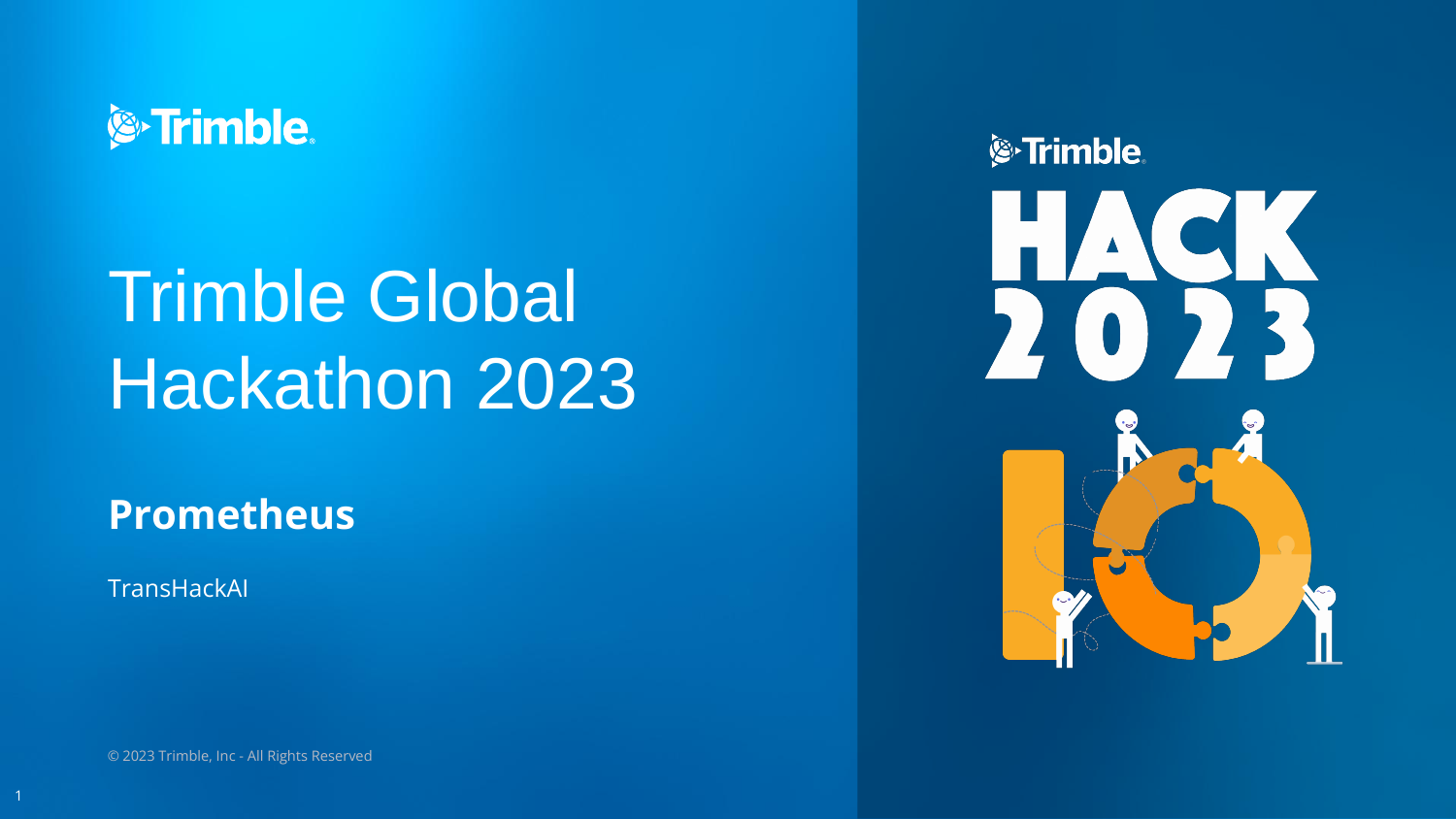

# Trimble Global Hackathon 2023
Prometheus

TransHackAI